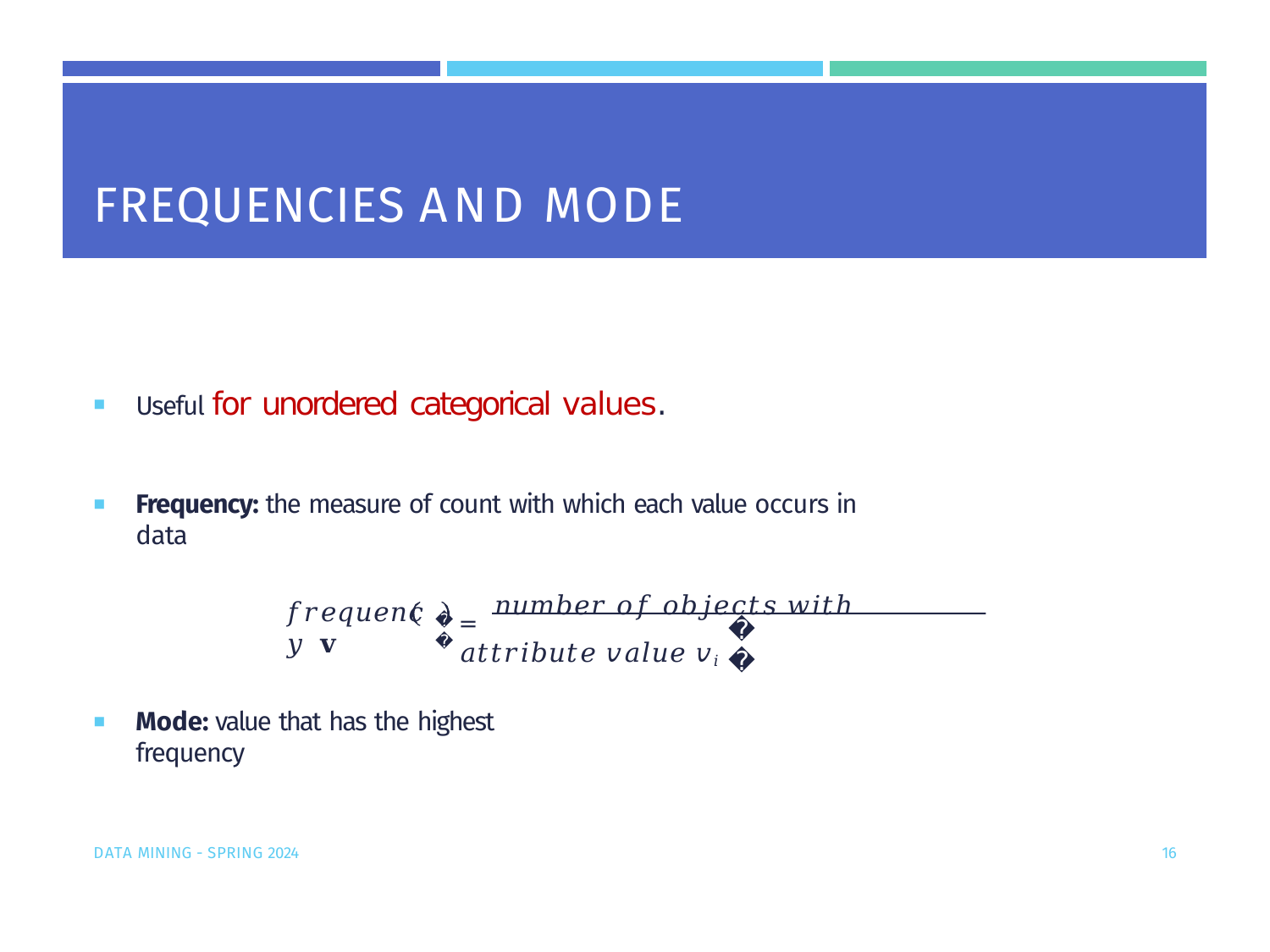

|  |  |  |
| --- | --- | --- |
| FREQUENCIES AND MODE |  |  |
Useful for unordered categorical values.

Frequency: the measure of count with which each value occurs in data
= 𝑛𝑢𝑚𝑏𝑒𝑟 𝑜𝑓 𝑜𝑏𝑗𝑒𝑐𝑡𝑠 𝑤𝑖𝑡ℎ 𝑎𝑡𝑡𝑟𝑖𝑏𝑢𝑡𝑒 𝑣𝑎𝑙𝑢𝑒 𝑣𝑖
𝑓𝑟𝑒𝑞𝑢𝑒𝑛𝑐𝑦 𝐯

𝐢
𝑚

Mode: value that has the highest frequency
DATA MINING - SPRING 2024
16